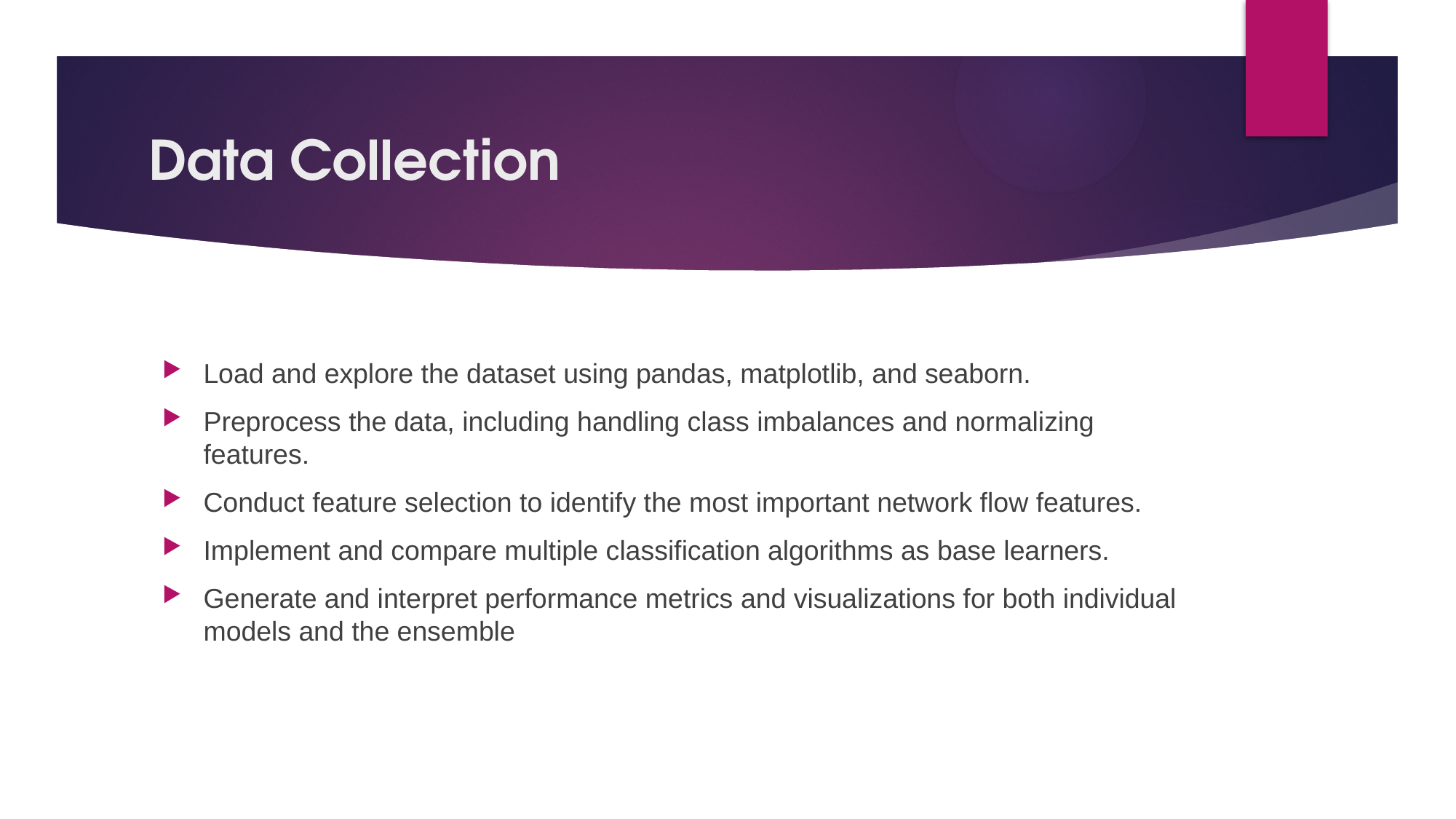

# Data Collection
Load and explore the dataset using pandas, matplotlib, and seaborn.
Preprocess the data, including handling class imbalances and normalizing features.
Conduct feature selection to identify the most important network flow features.
Implement and compare multiple classification algorithms as base learners.
Generate and interpret performance metrics and visualizations for both individual models and the ensemble